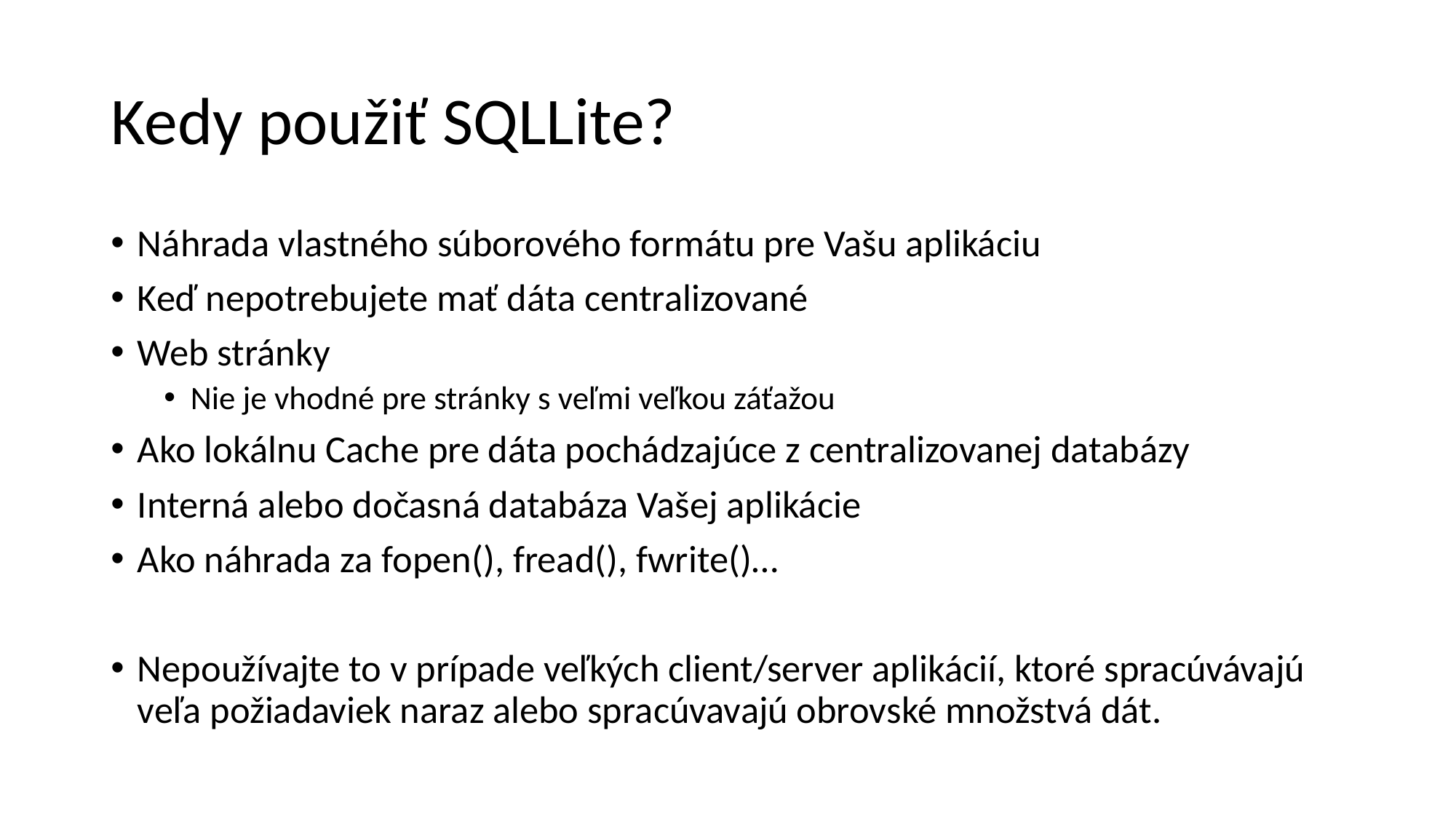

# Kedy použiť SQLLite?
Náhrada vlastného súborového formátu pre Vašu aplikáciu
Keď nepotrebujete mať dáta centralizované
Web stránky
Nie je vhodné pre stránky s veľmi veľkou záťažou
Ako lokálnu Cache pre dáta pochádzajúce z centralizovanej databázy
Interná alebo dočasná databáza Vašej aplikácie
Ako náhrada za fopen(), fread(), fwrite()…

Nepoužívajte to v prípade veľkých client/server aplikácií, ktoré spracúvávajú veľa požiadaviek naraz alebo spracúvavajú obrovské množstvá dát.